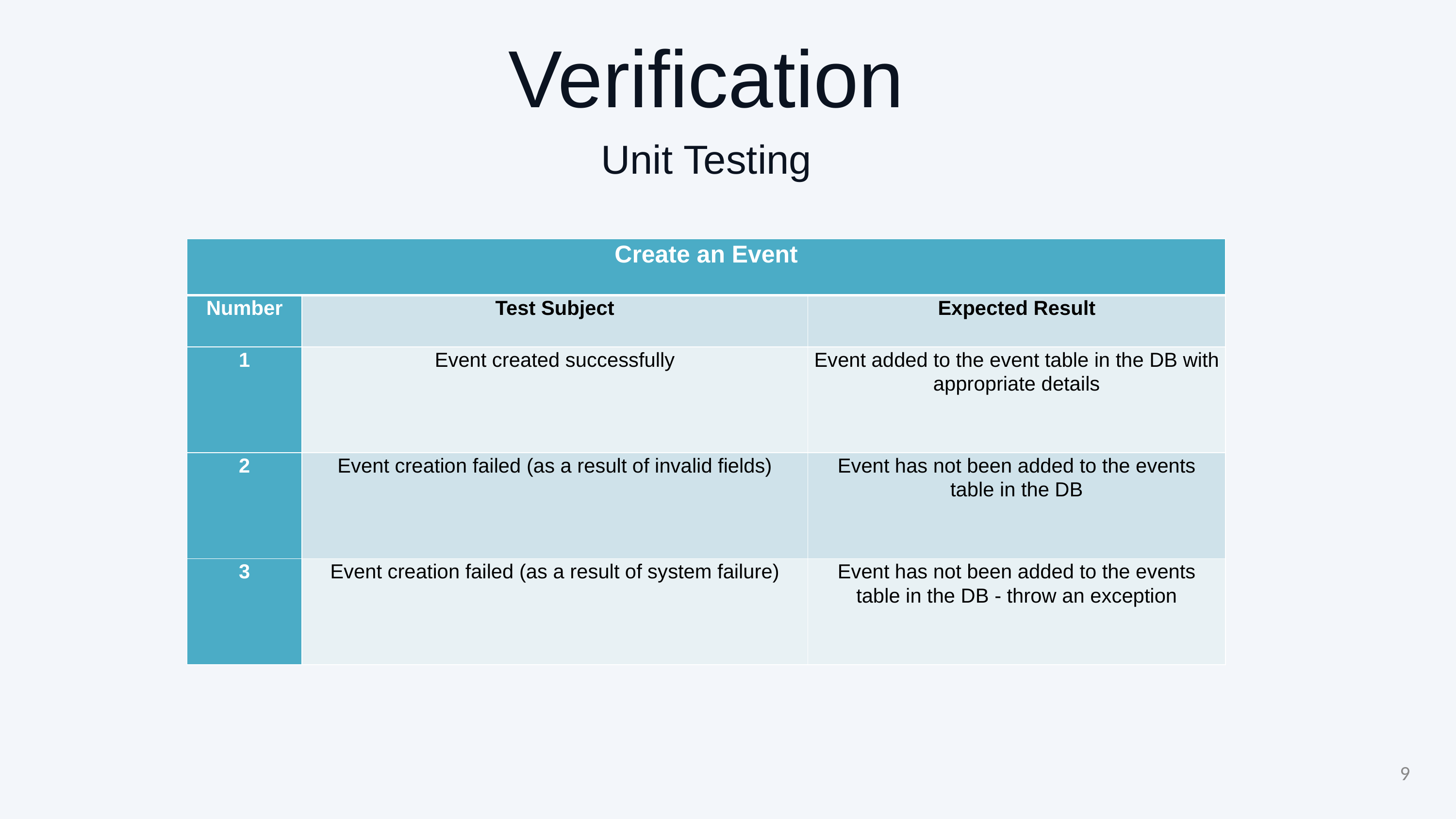

Verification
Unit Testing
| Create an Event |  |  |
| --- | --- | --- |
| Number | Test Subject | Expected Result |
| 1 | Event created successfully | Event added to the event table in the DB with appropriate details |
| 2 | Event creation failed (as a result of invalid fields) | Event has not been added to the events table in the DB |
| 3 | Event creation failed (as a result of system failure) | Event has not been added to the events table in the DB - throw an exception |
9